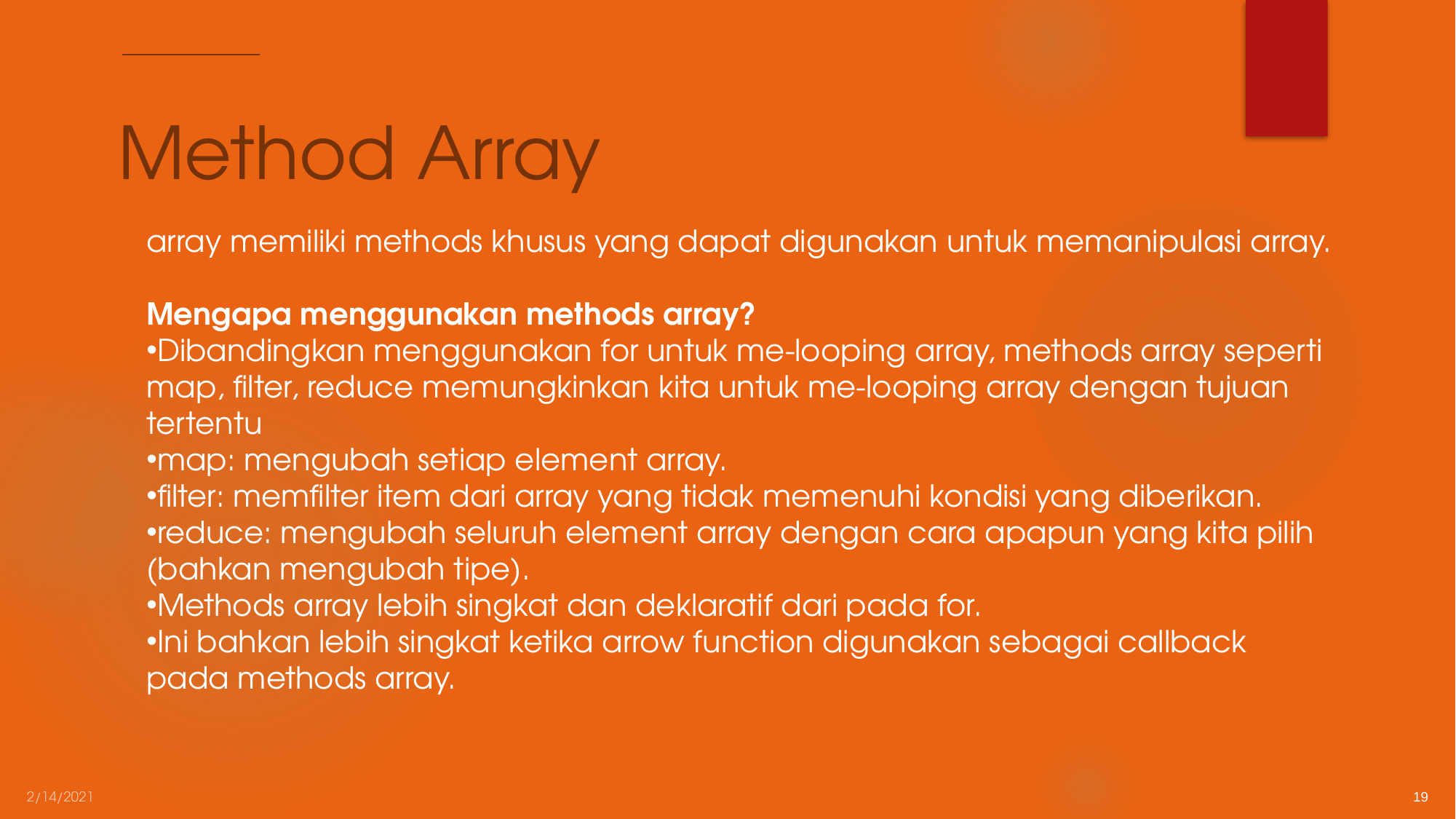

# Method Array
array memiliki methods khusus yang dapat digunakan untuk memanipulasi array.

Mengapa menggunakan methods array?
Dibandingkan menggunakan for untuk me-looping array, methods array seperti map, filter, reduce memungkinkan kita untuk me-looping array dengan tujuan tertentu
map: mengubah setiap element array.
filter: memfilter item dari array yang tidak memenuhi kondisi yang diberikan.
reduce: mengubah seluruh element array dengan cara apapun yang kita pilih (bahkan mengubah tipe).
Methods array lebih singkat dan deklaratif dari pada for.
Ini bahkan lebih singkat ketika arrow function digunakan sebagai callback pada methods array.
2/14/2021
19